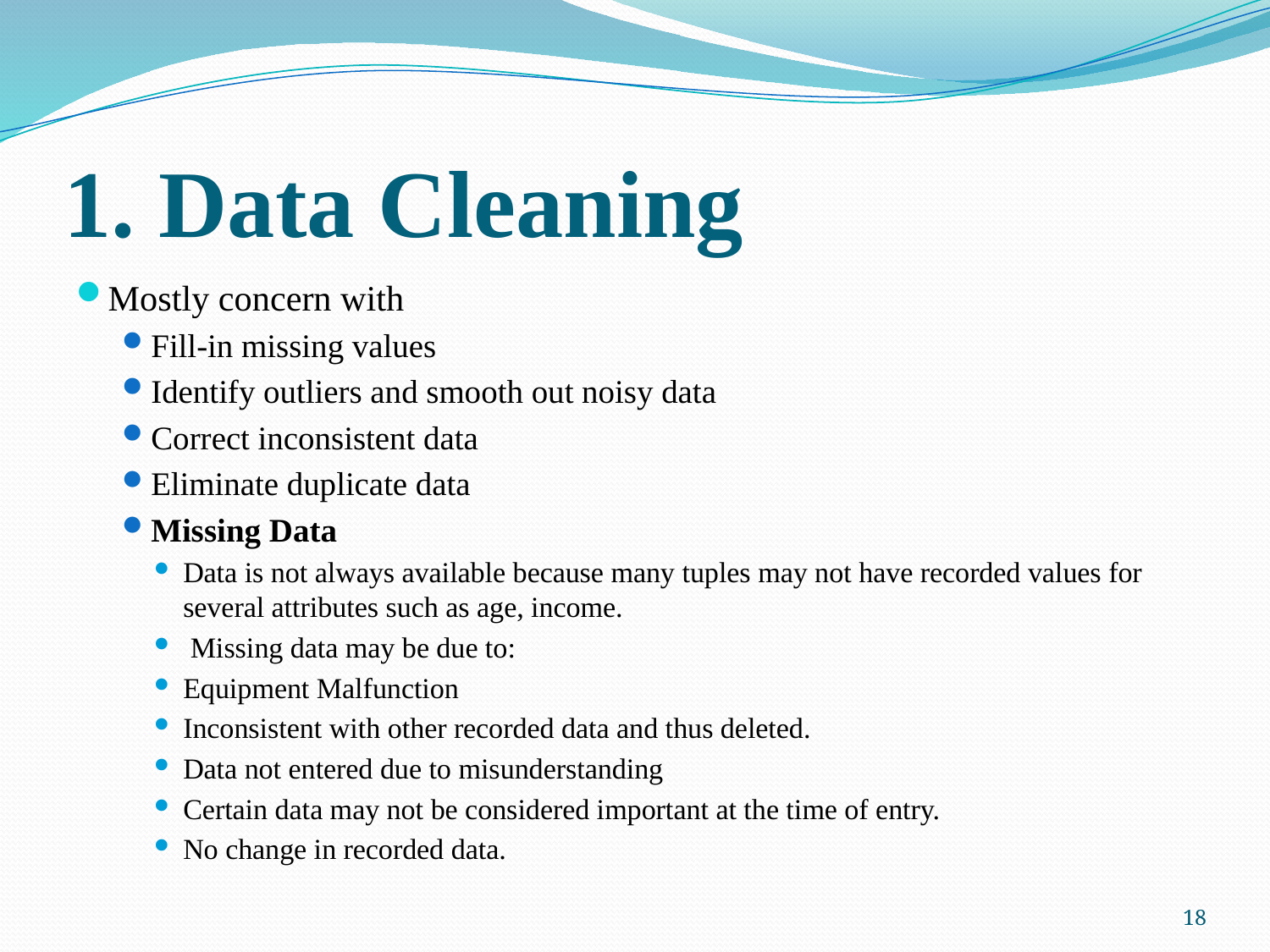

# 1. Data Cleaning
Mostly concern with
Fill-in missing values
Identify outliers and smooth out noisy data
Correct inconsistent data
Eliminate duplicate data
Missing Data
Data is not always available because many tuples may not have recorded values for several attributes such as age, income.
 Missing data may be due to:
Equipment Malfunction
Inconsistent with other recorded data and thus deleted.
Data not entered due to misunderstanding
Certain data may not be considered important at the time of entry.
No change in recorded data.

18